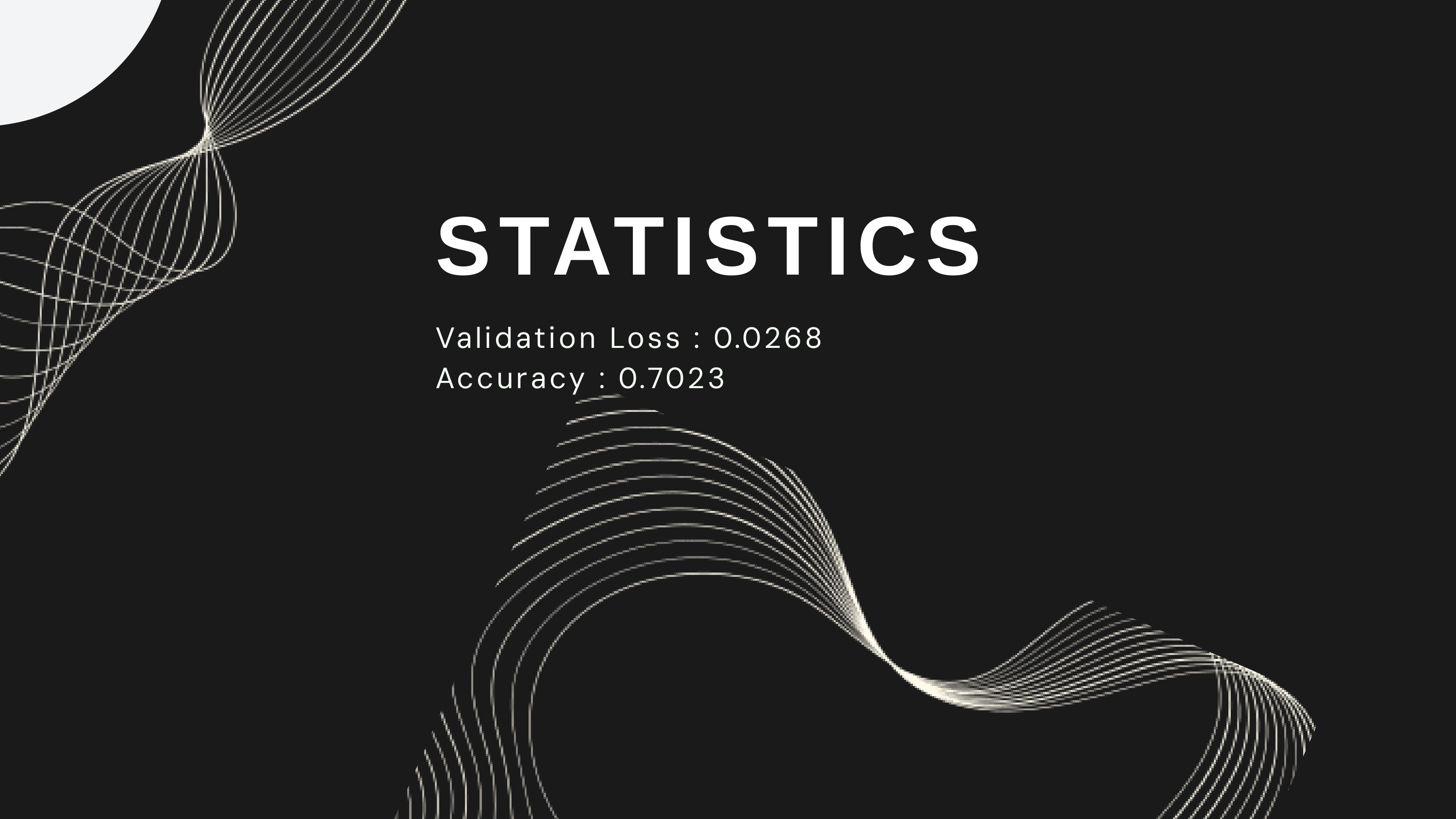

STATISTICS
Validation Loss : 0.0268
Accuracy : 0.7023